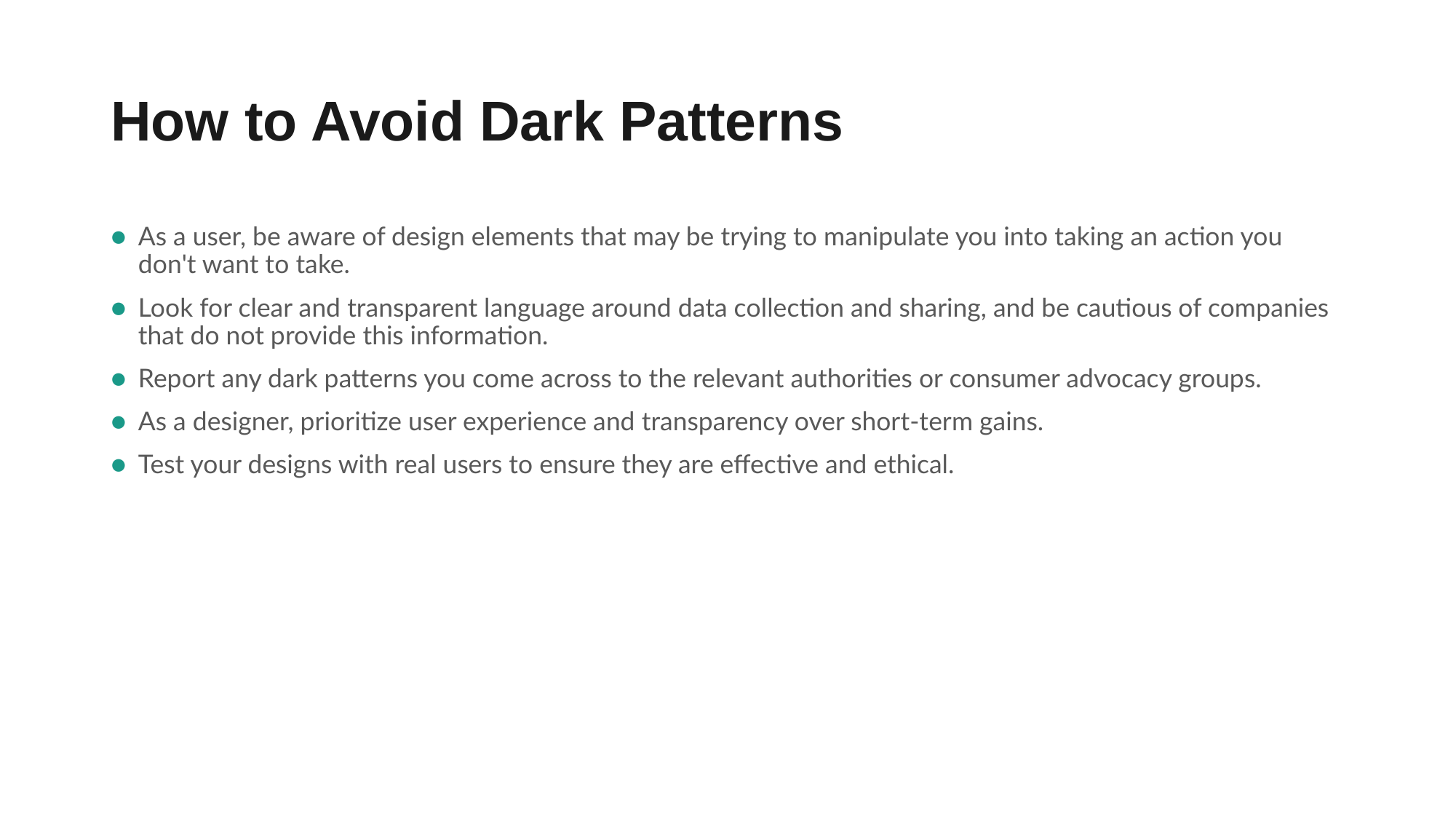

# How to Avoid Dark Patterns
As a user, be aware of design elements that may be trying to manipulate you into taking an action you don't want to take.
Look for clear and transparent language around data collection and sharing, and be cautious of companies that do not provide this information.
Report any dark patterns you come across to the relevant authorities or consumer advocacy groups.
As a designer, prioritize user experience and transparency over short-term gains.
Test your designs with real users to ensure they are effective and ethical.